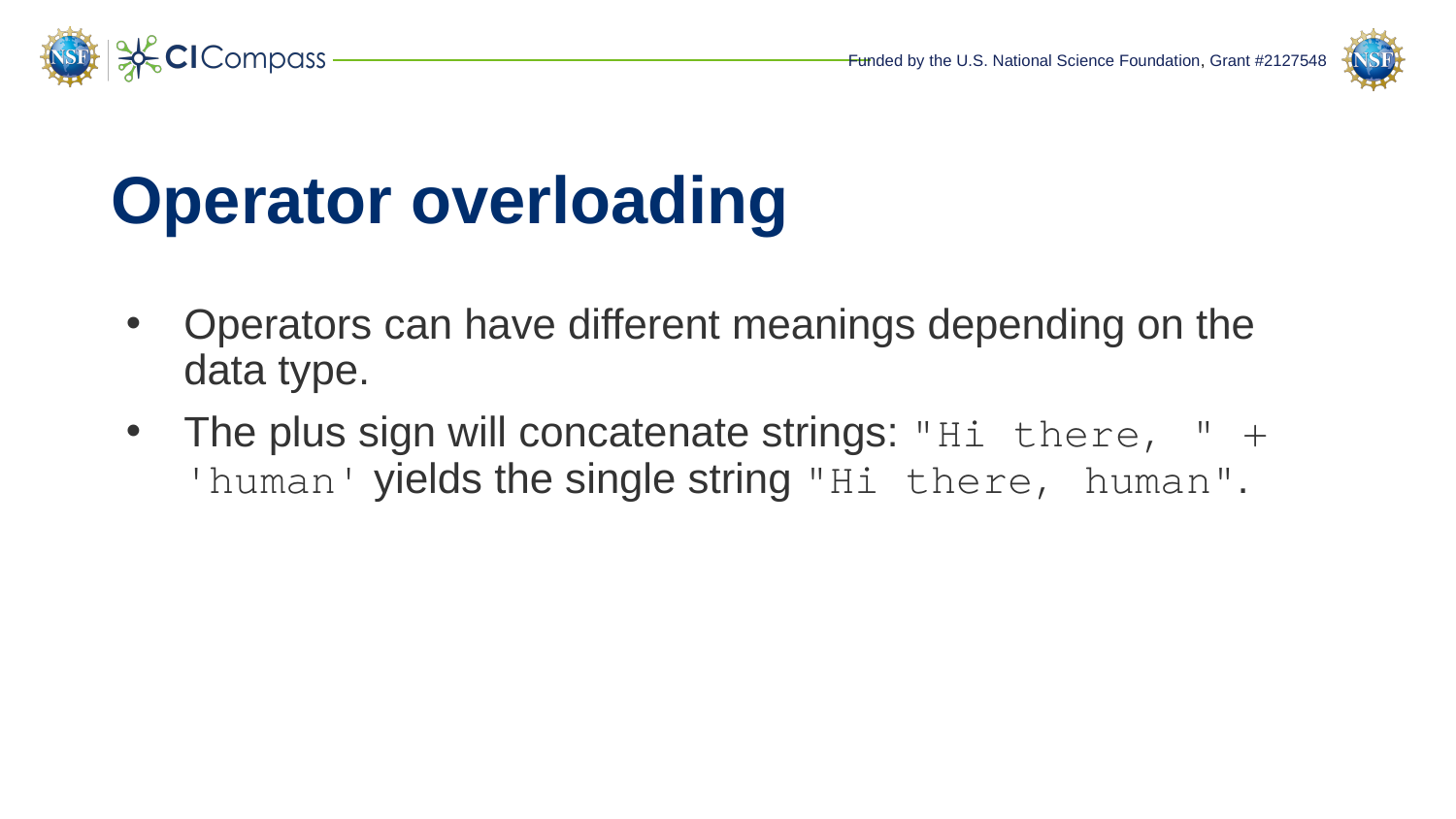

# Operator overloading
Operators can have different meanings depending on the data type.
The plus sign will concatenate strings: "Hi there, " + 'human' yields the single string "Hi there, human".